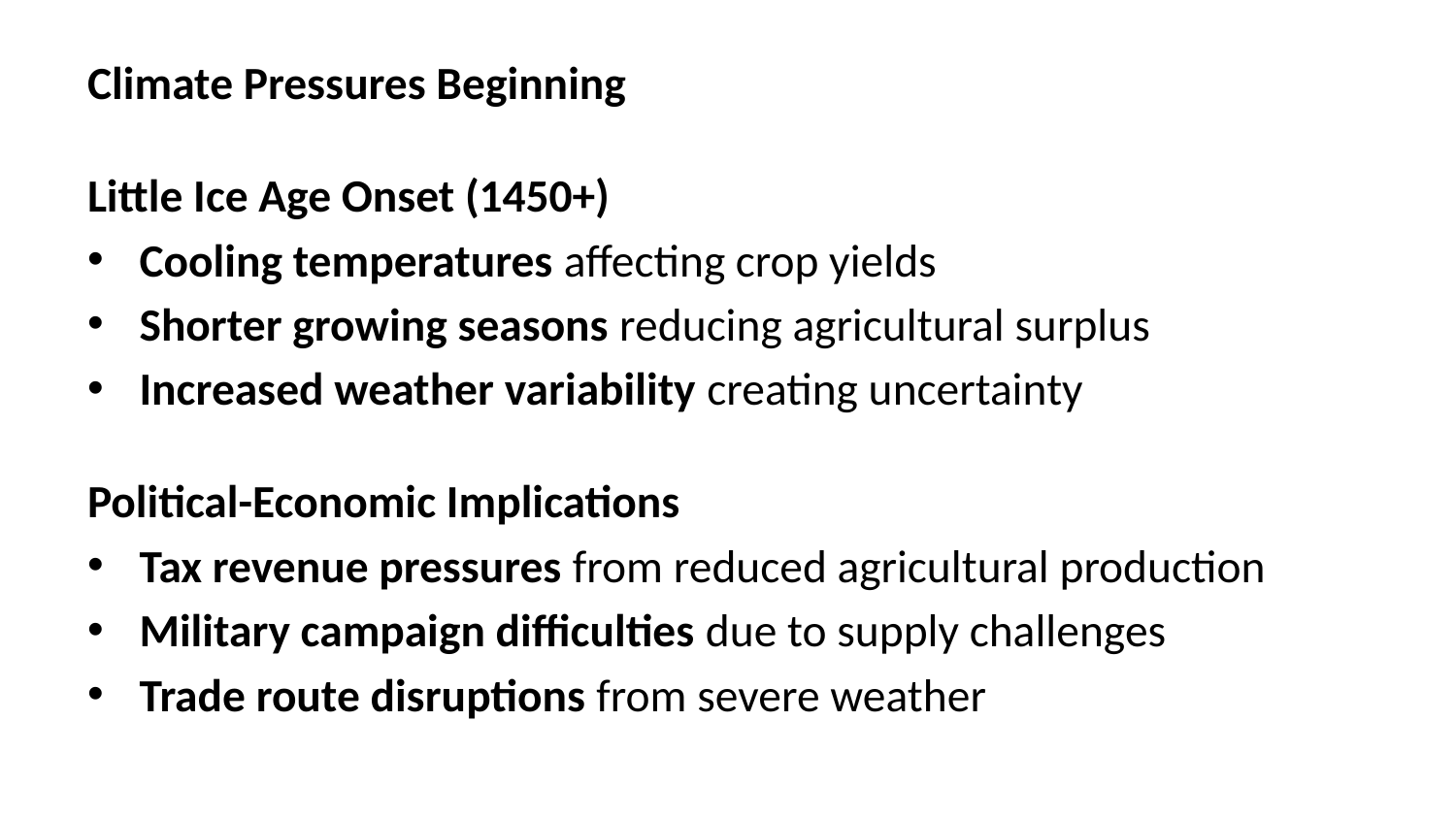

Climate Pressures Beginning
Little Ice Age Onset (1450+)
Cooling temperatures affecting crop yields
Shorter growing seasons reducing agricultural surplus
Increased weather variability creating uncertainty
Political-Economic Implications
Tax revenue pressures from reduced agricultural production
Military campaign difficulties due to supply challenges
Trade route disruptions from severe weather